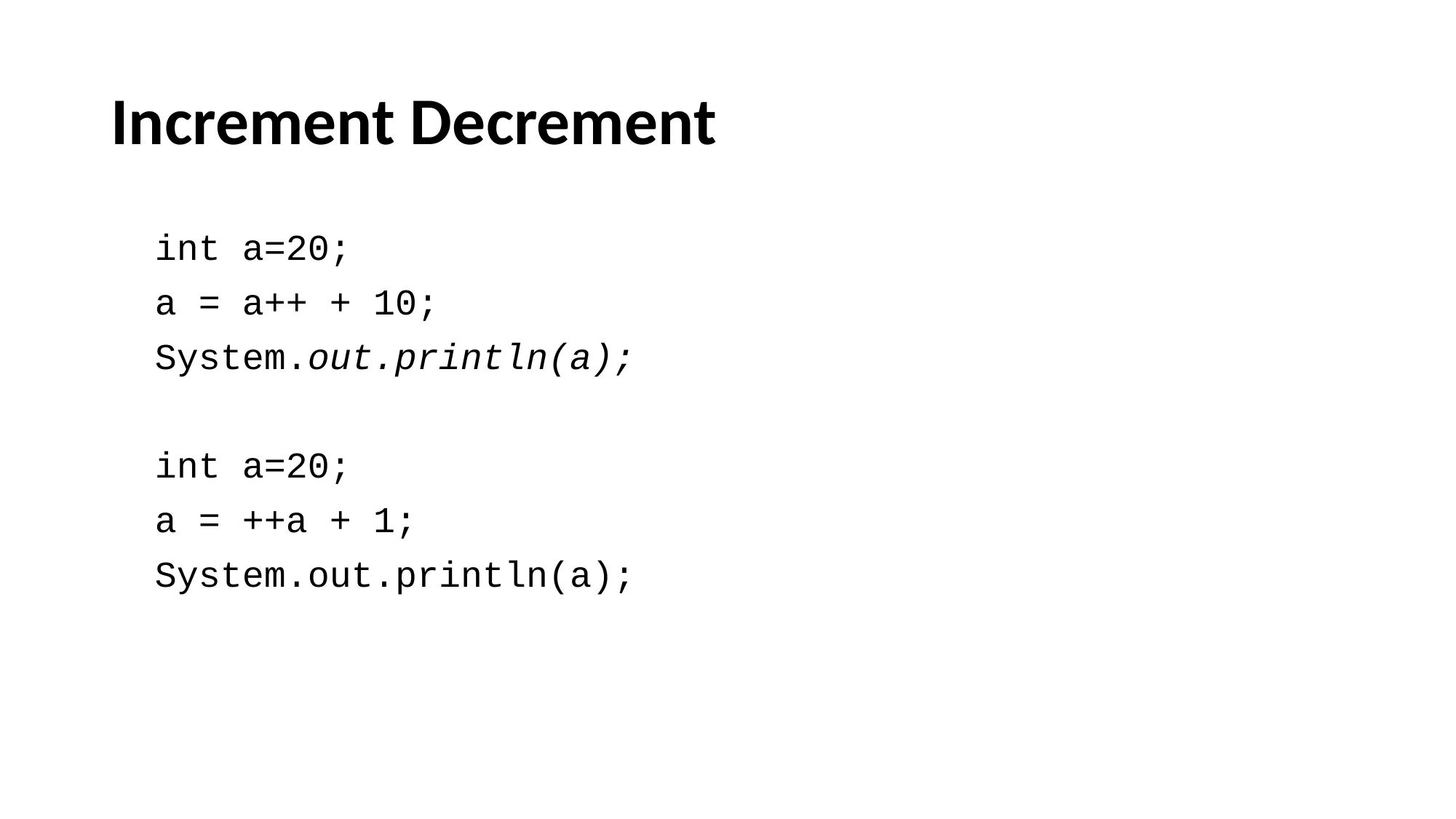

# Increment Decrement
 int a=20;
 a = a++ + 10;
 System.out.println(a);

 int a=20;
 a = ++a + 1;
 System.out.println(a);